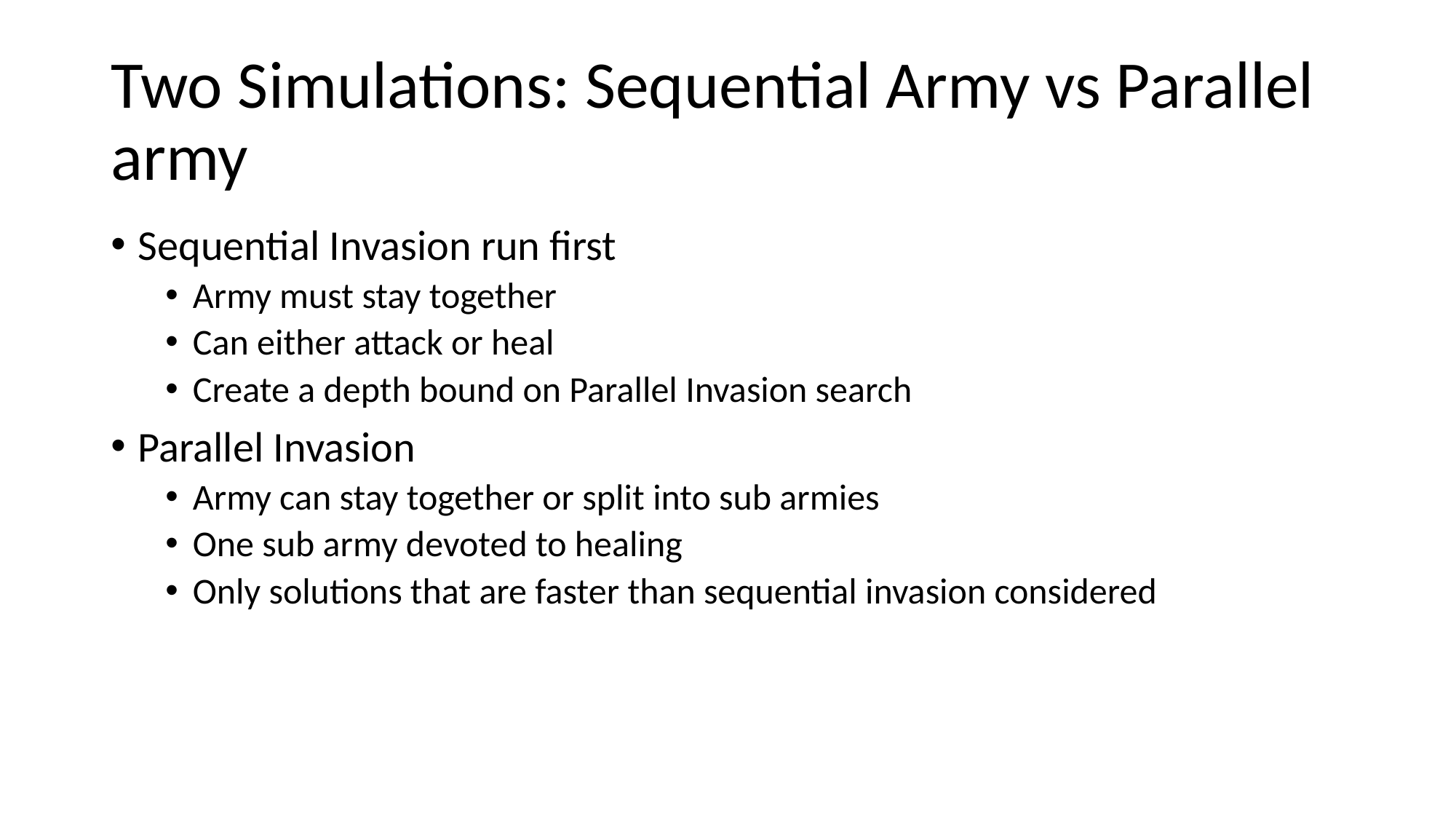

# Two Simulations: Sequential Army vs Parallel army
Sequential Invasion run first
Army must stay together
Can either attack or heal
Create a depth bound on Parallel Invasion search
Parallel Invasion
Army can stay together or split into sub armies
One sub army devoted to healing
Only solutions that are faster than sequential invasion considered